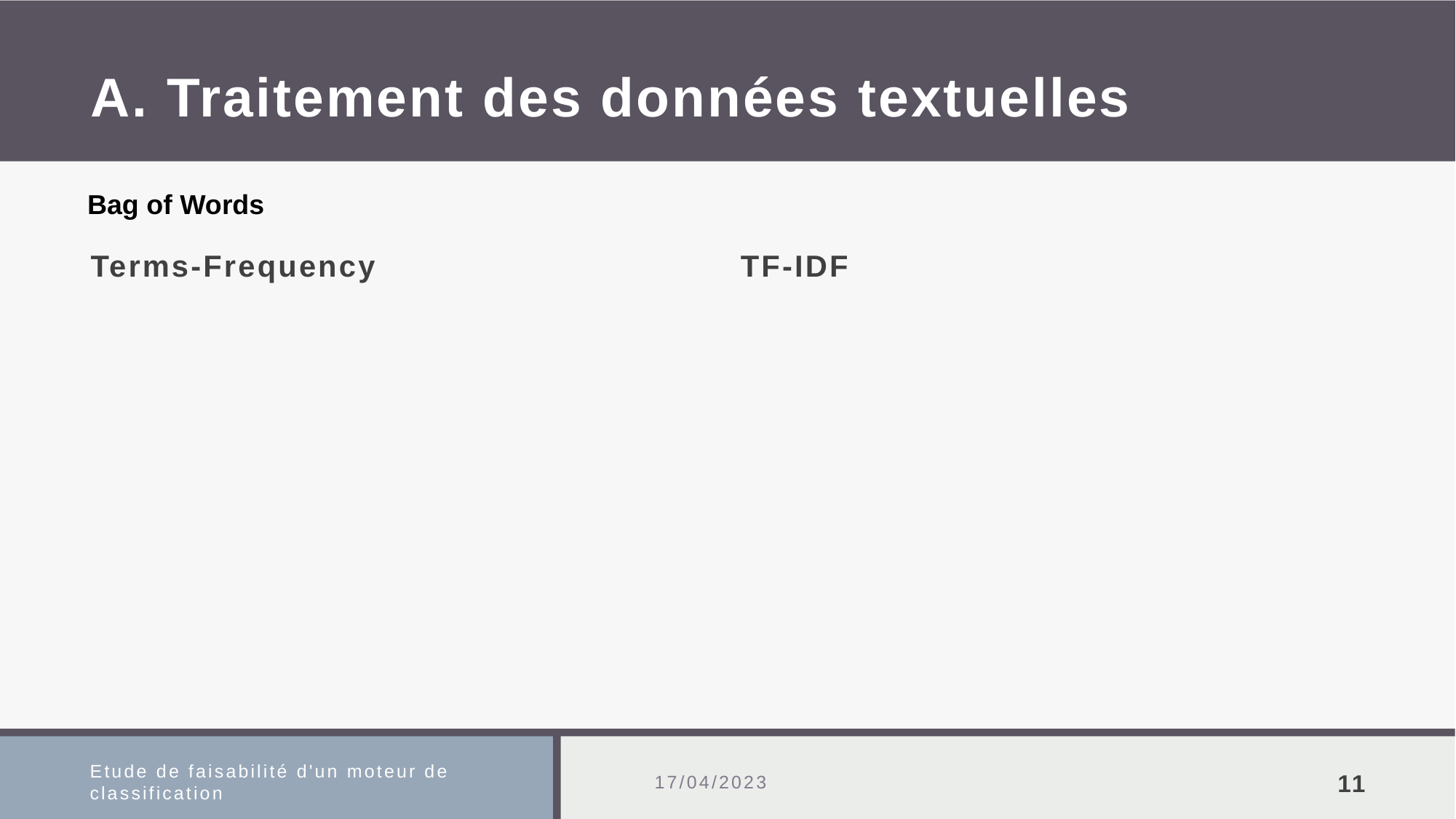

# A. Traitement des données textuelles
Bag of Words
TF-IDF
Terms-Frequency

Etude de faisabilité d'un moteur de classification
17/04/2023
11